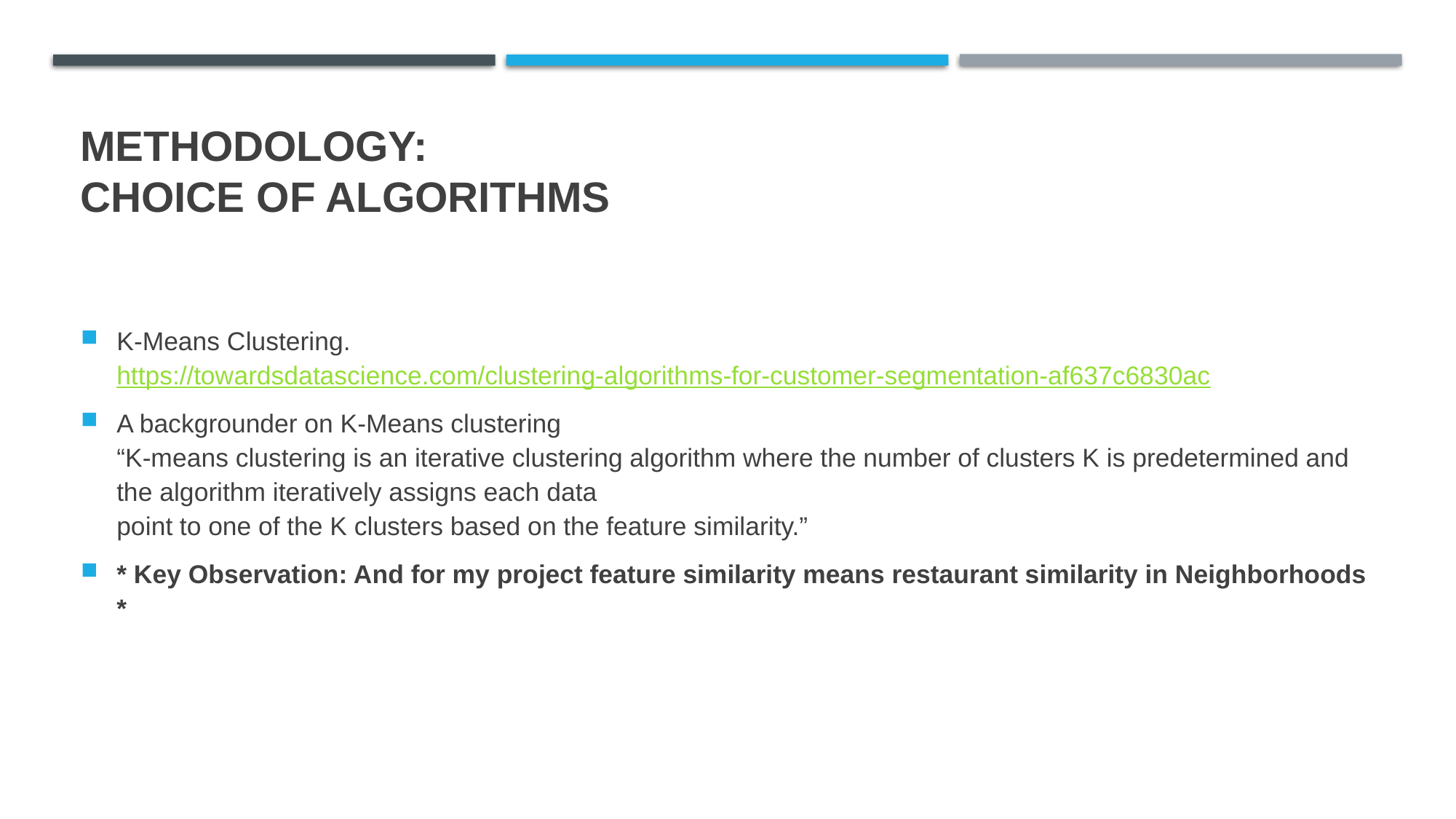

# Methodology: Choice of Algorithms
K-Means Clustering. 
https://towardsdatascience.com/clustering-algorithms-for-customer-segmentation-af637c6830ac
A backgrounder on K-Means clustering 
“K-means clustering is an iterative clustering algorithm where the number of clusters K is predetermined and the algorithm iteratively assigns each data 
point to one of the K clusters based on the feature similarity.”
* Key Observation: And for my project feature similarity means restaurant similarity in Neighborhoods *